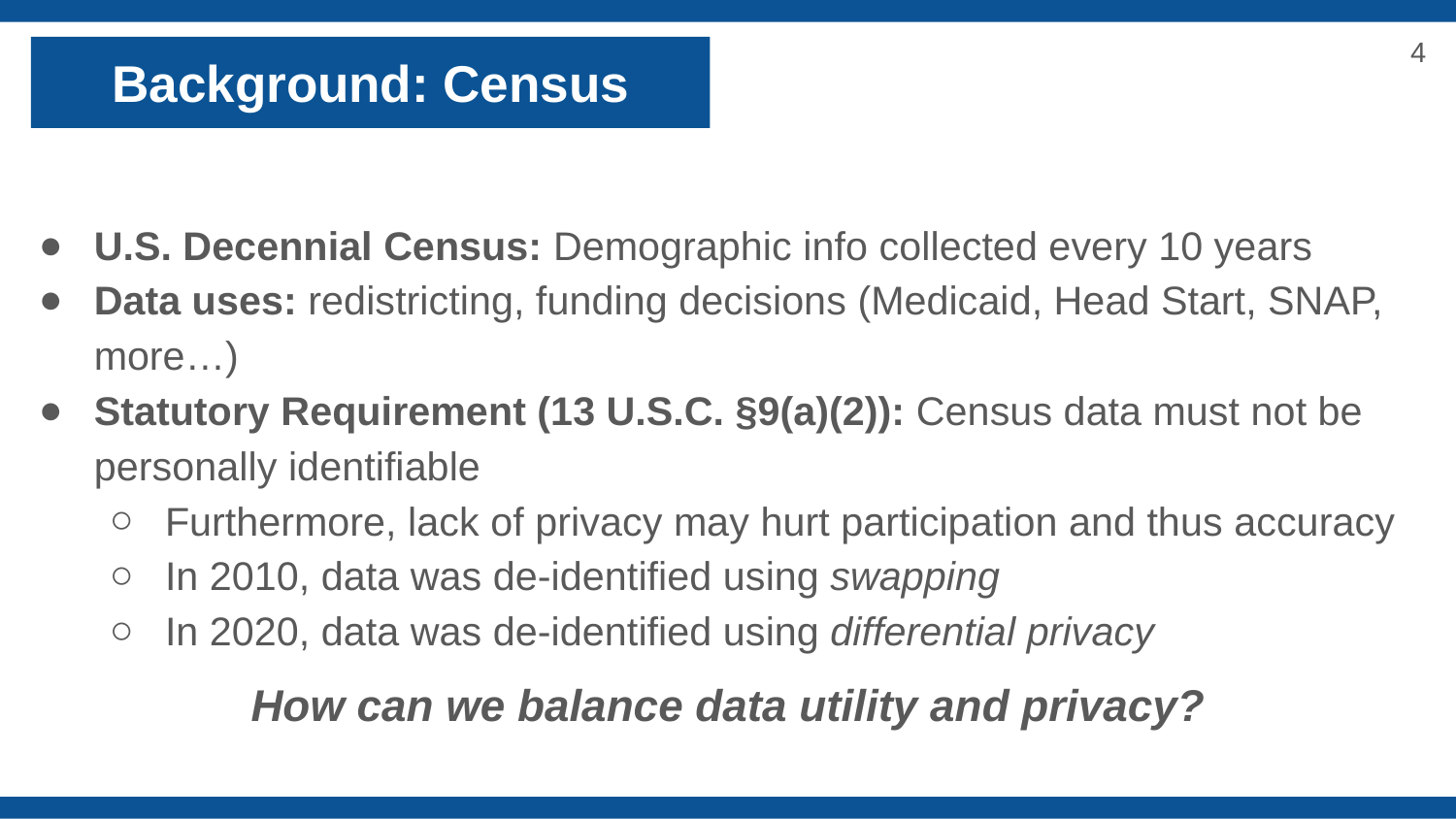

4
# Background: Census
U.S. Decennial Census: Demographic info collected every 10 years
Data uses: redistricting, funding decisions (Medicaid, Head Start, SNAP, more…)
Statutory Requirement (13 U.S.C. §9(a)(2)): Census data must not be personally identifiable
Furthermore, lack of privacy may hurt participation and thus accuracy
In 2010, data was de-identified using swapping
In 2020, data was de-identified using differential privacy
How can we balance data utility and privacy?